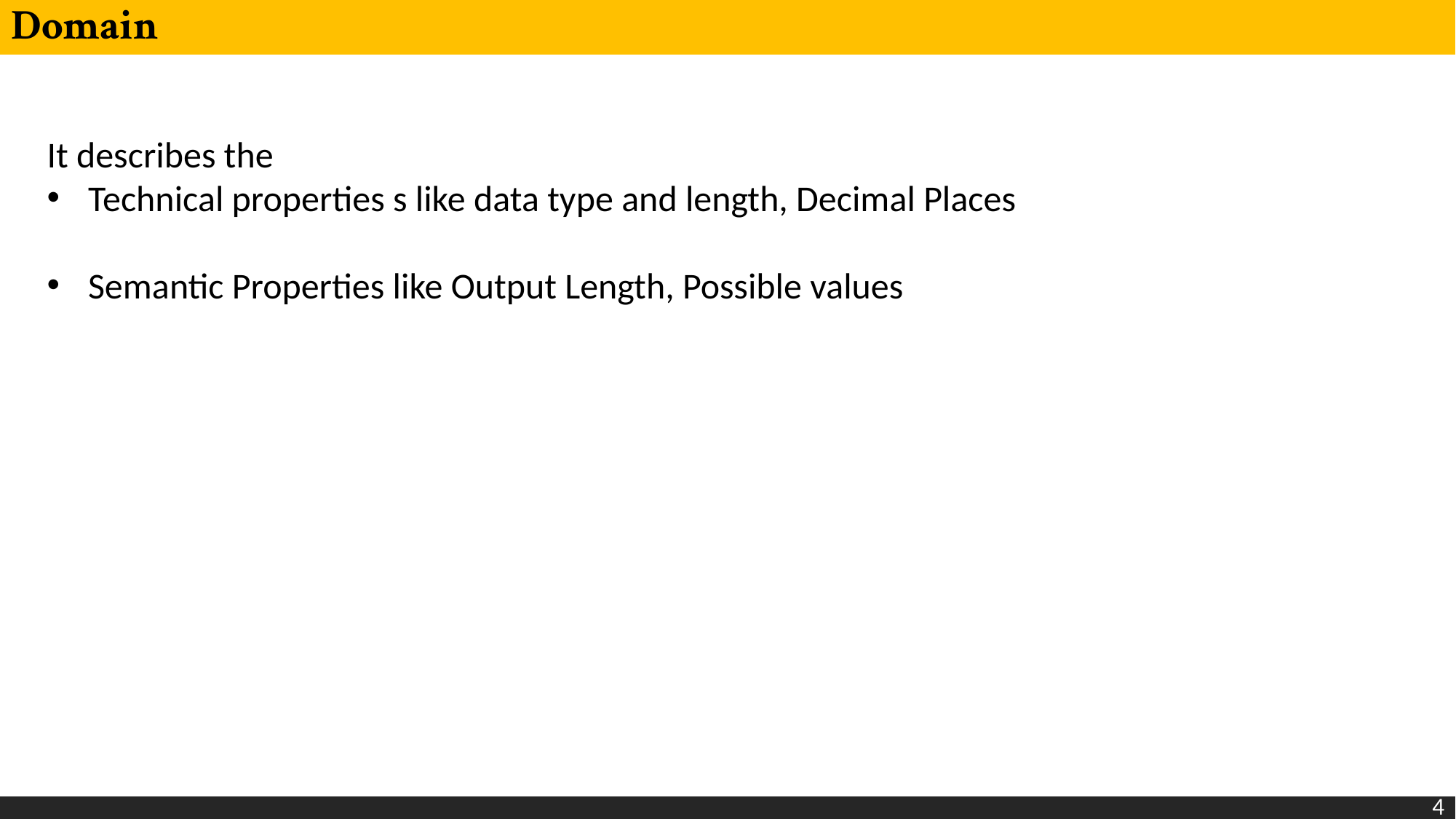

Domain
It describes the
Technical properties s like data type and length, Decimal Places

Semantic Properties like Output Length, Possible values

4
4